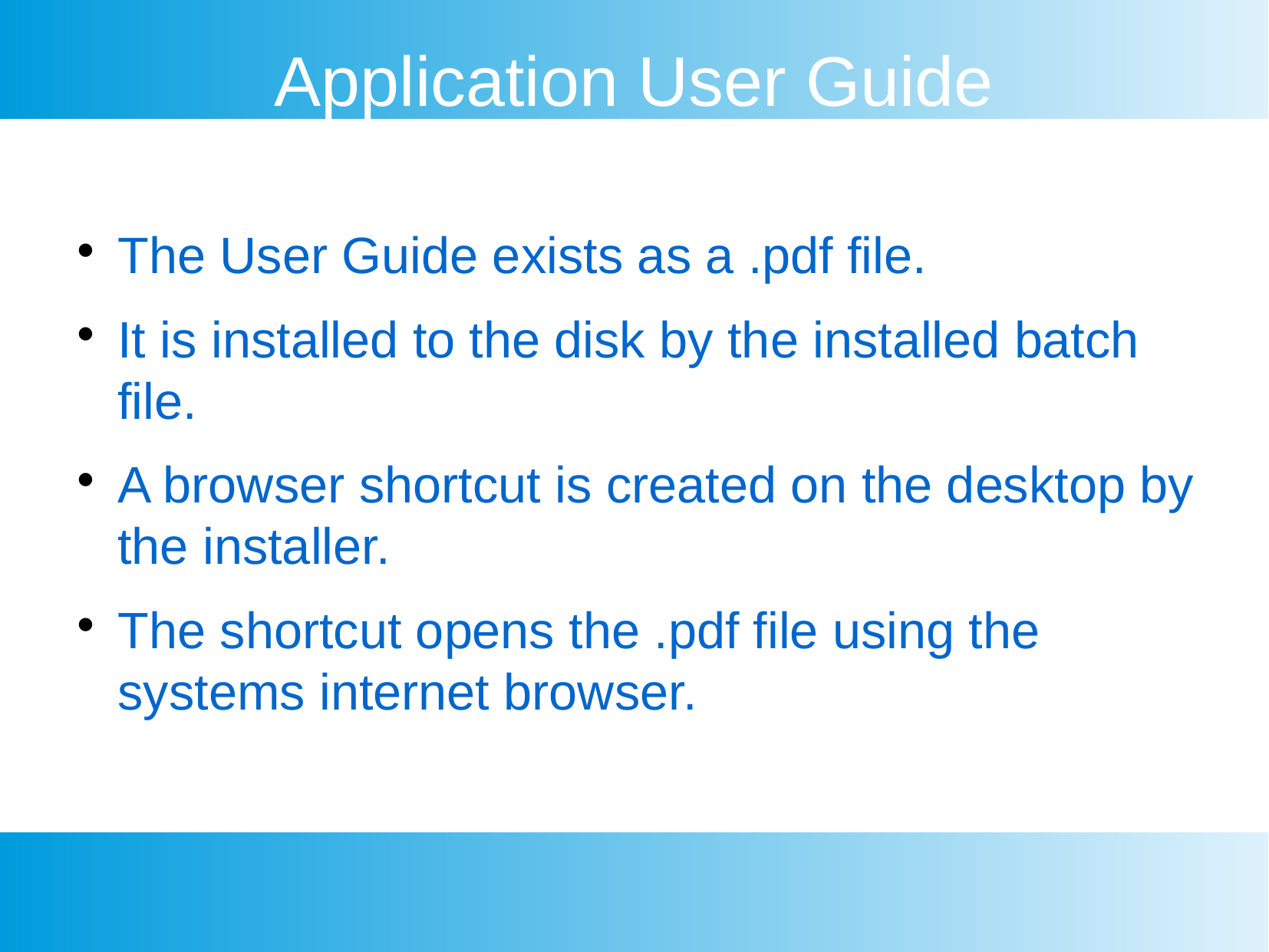

Application User Guide
The User Guide exists as a .pdf file.
It is installed to the disk by the installed batch file.
A browser shortcut is created on the desktop by the installer.
The shortcut opens the .pdf file using the systems internet browser.